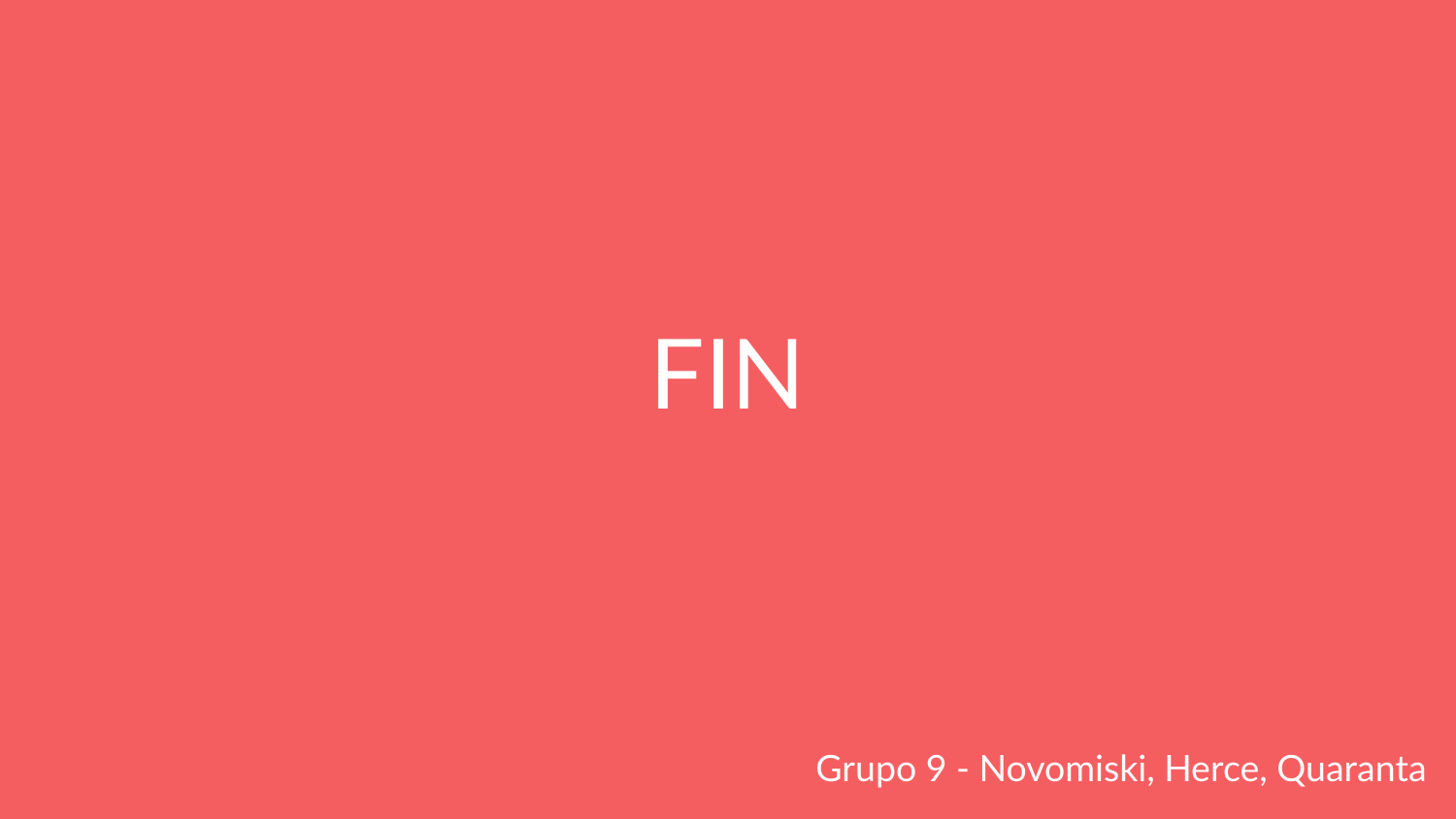

# FIN
Grupo 9 - Novomiski, Herce, Quaranta